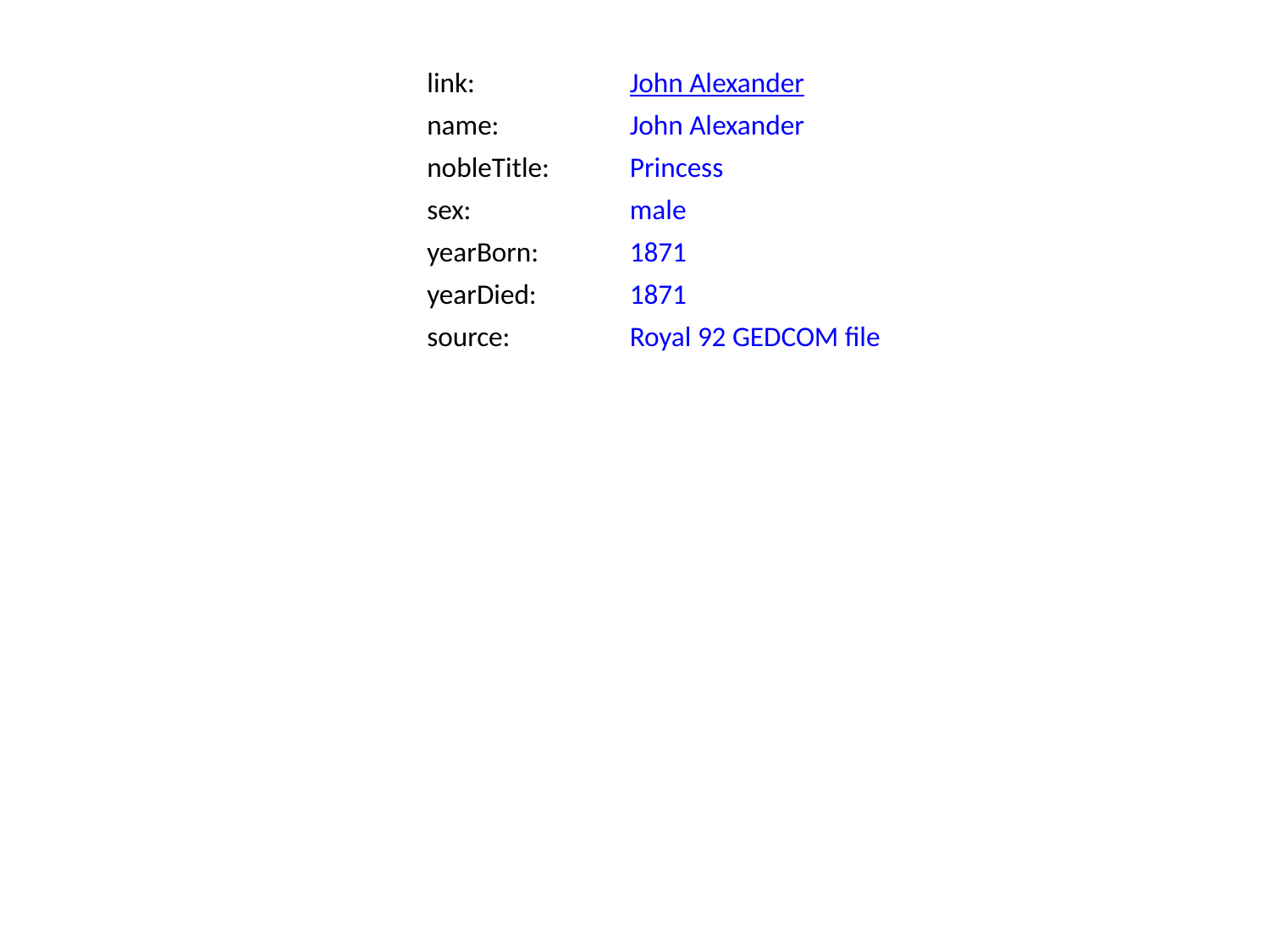

link:

John Alexander

name:

John Alexander

nobleTitle:

Princess

sex:

male

yearBorn:

1871

yearDied:

1871

source:

Royal 92 GEDCOM file